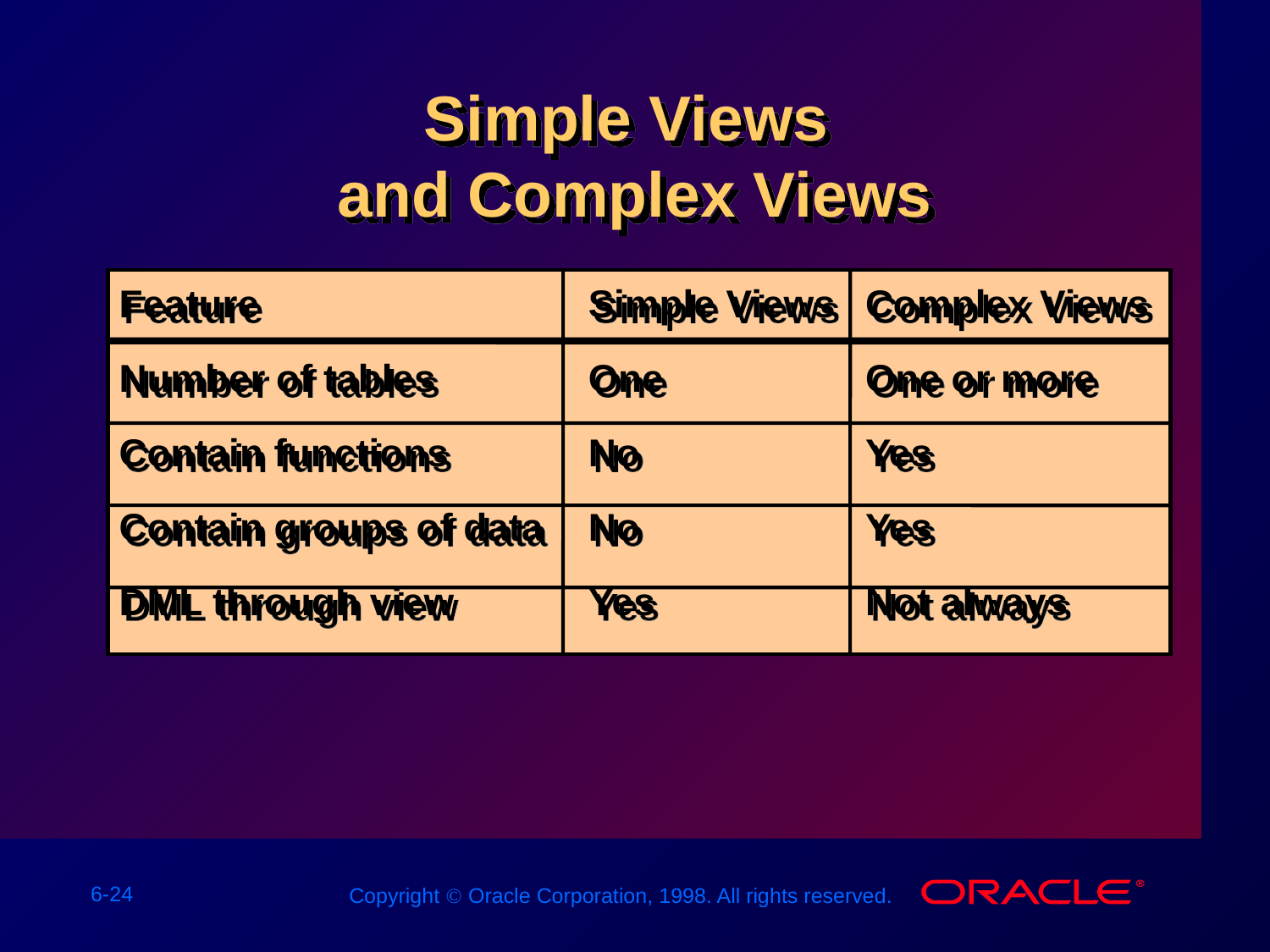

# Simple Views and Complex Views
Feature	Simple Views	Complex Views
Number of tables	One	One or more
Contain functions	No	Yes
Contain groups of data	No	Yes
DML through view	Yes	Not always